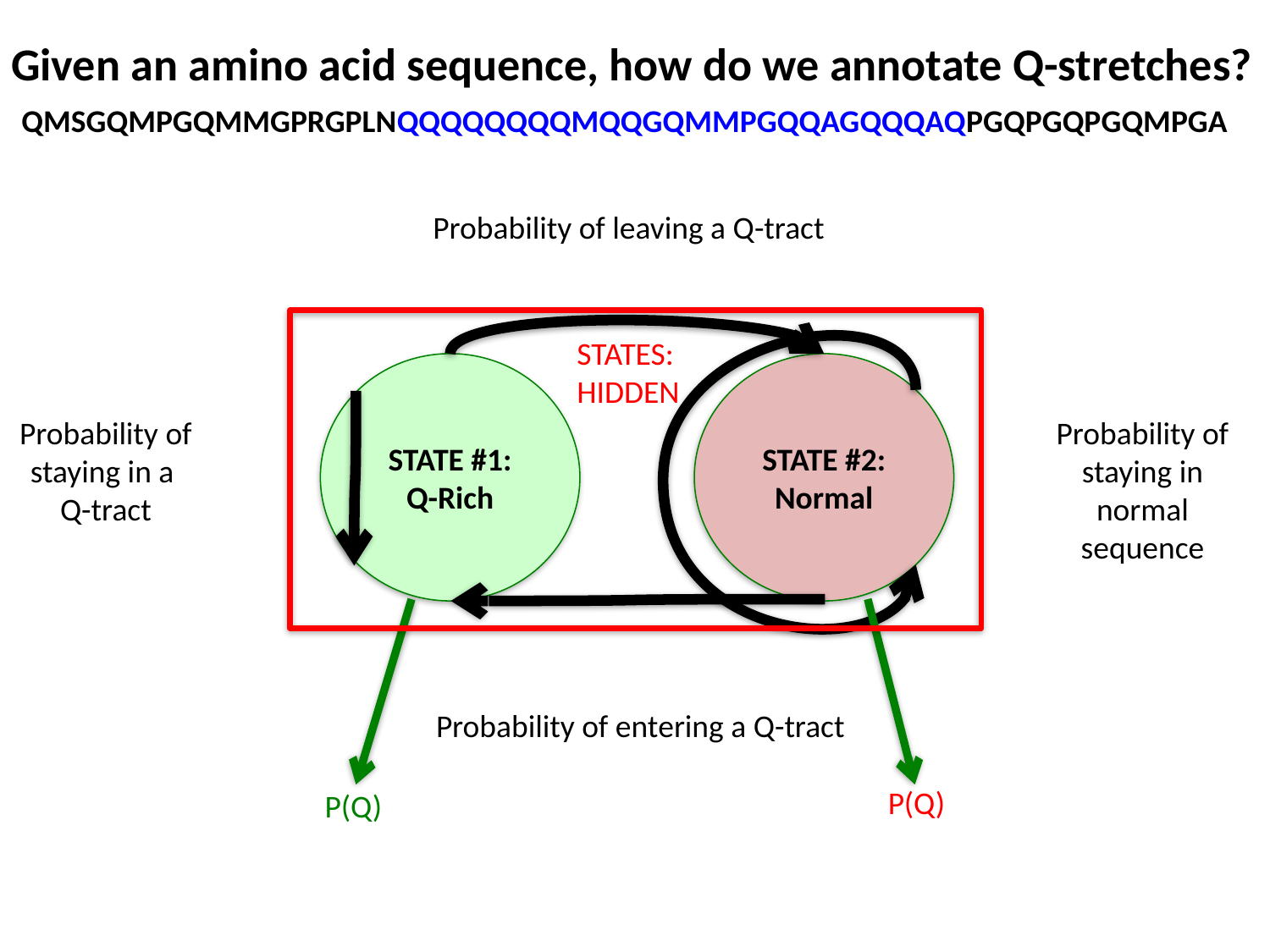

Given an amino acid sequence, how do we annotate Q-stretches?
QMSGQMPGQMMGPRGPLNQQQQQQQQMQQGQMMPGQQAGQQQAQPGQPGQPGQMPGA

QMSGQMPGQMMGPRGPLNQQQQQQQQMQQGQMMPGQQAGQQQAQPGQPGQPGQMPGA
Probability of leaving a Q-tract

STATES:
HIDDEN
STATE #1:
Q-Rich
STATE #2:
Normal
Probability of staying in a
Q-tract
Probability of staying in normal sequence
Probability of entering a Q-tract
P(Q)
P(Q)